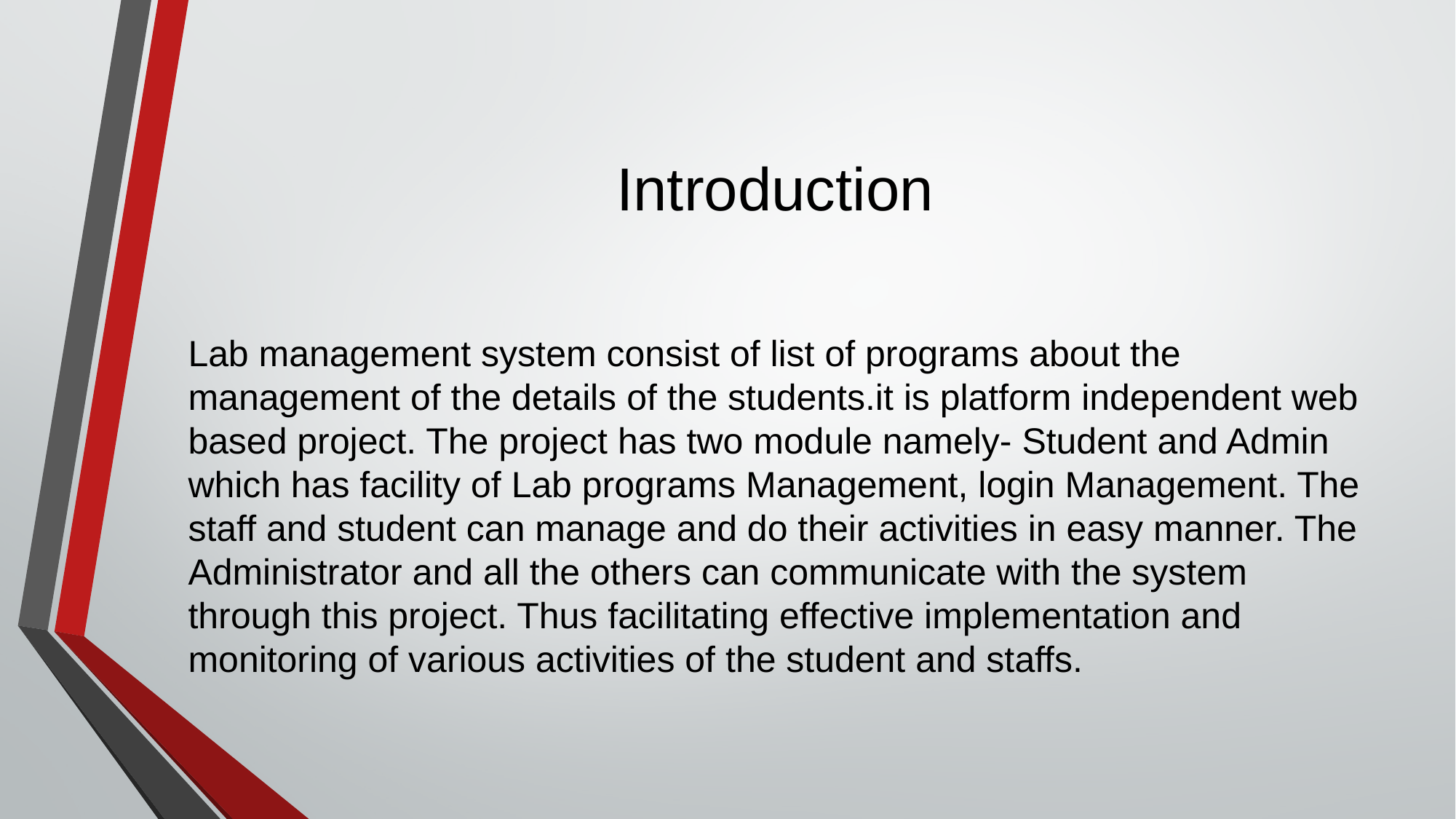

# Introduction
Lab management system consist of list of programs about the management of the details of the students.it is platform independent web based project. The project has two module namely- Student and Admin which has facility of Lab programs Management, login Management. The staff and student can manage and do their activities in easy manner. The Administrator and all the others can communicate with the system through this project. Thus facilitating effective implementation and monitoring of various activities of the student and staffs.